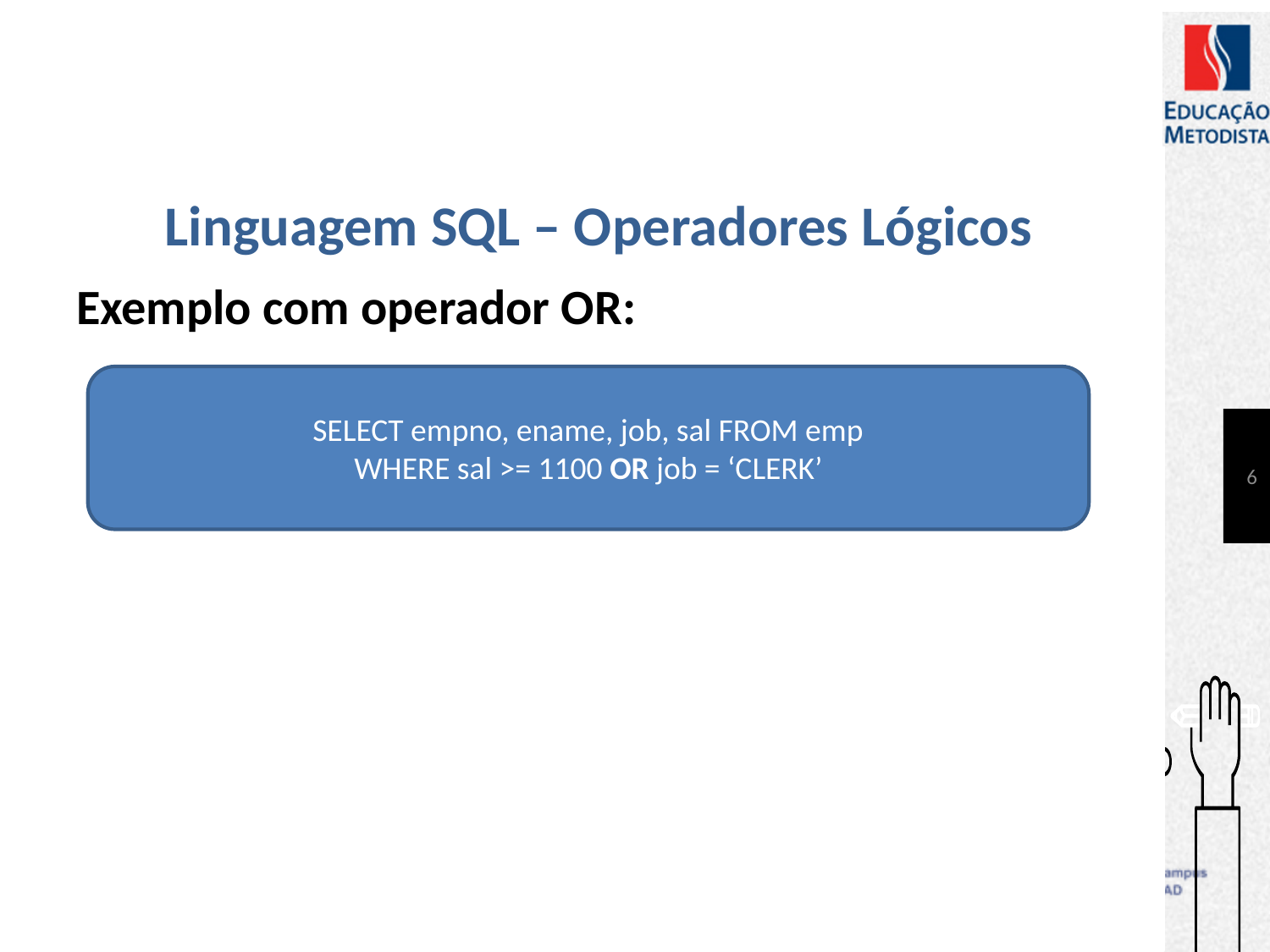

# Linguagem SQL – Operadores Lógicos
Exemplo com operador OR:

SELECT empno, ename, job, sal FROM emp
WHERE sal >= 1100 OR job = ‘CLERK’
6